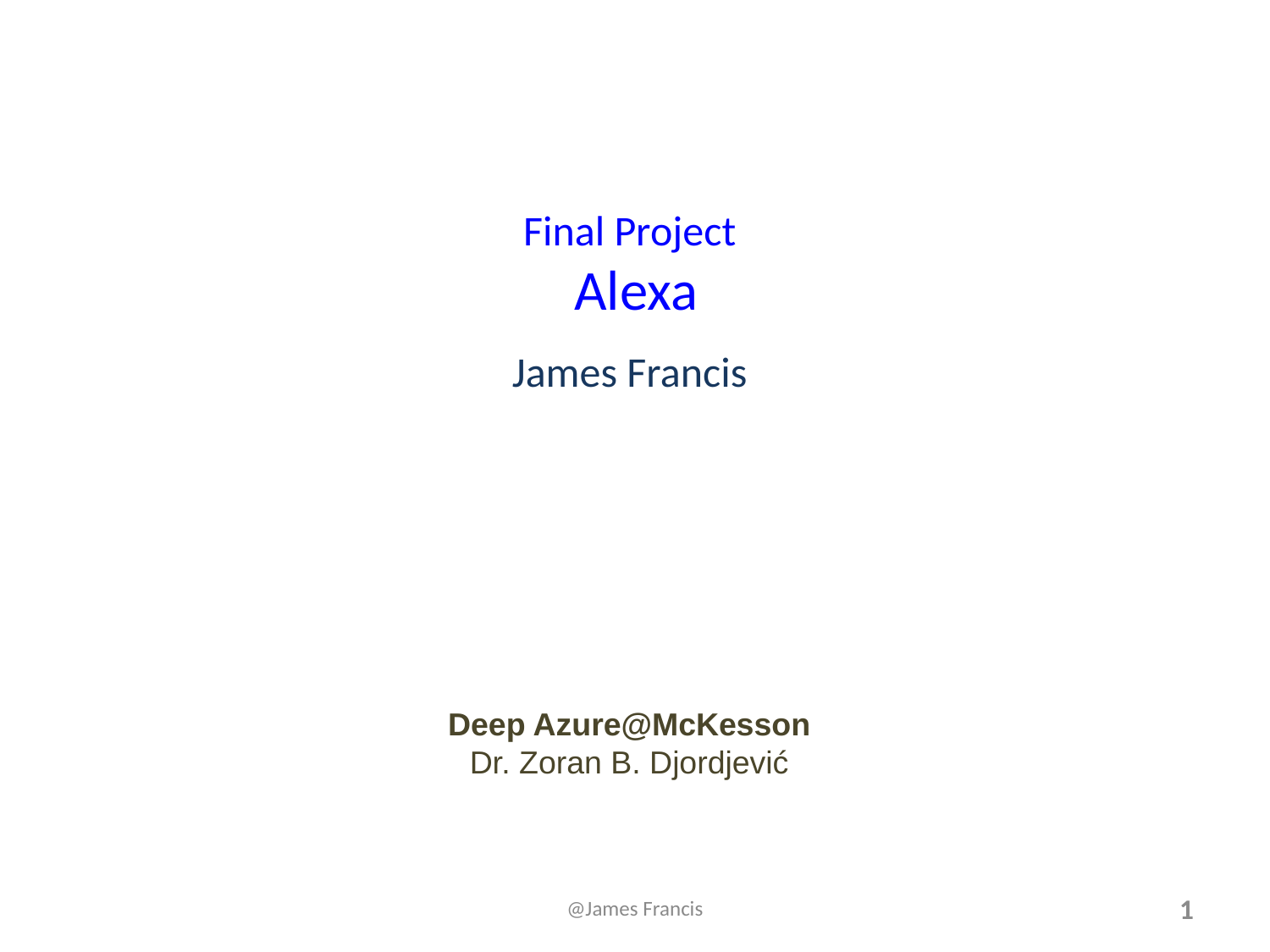

# Final Project Alexa
James Francis

Deep Azure@McKesson
Dr. Zoran B. Djordjević
@James Francis
1